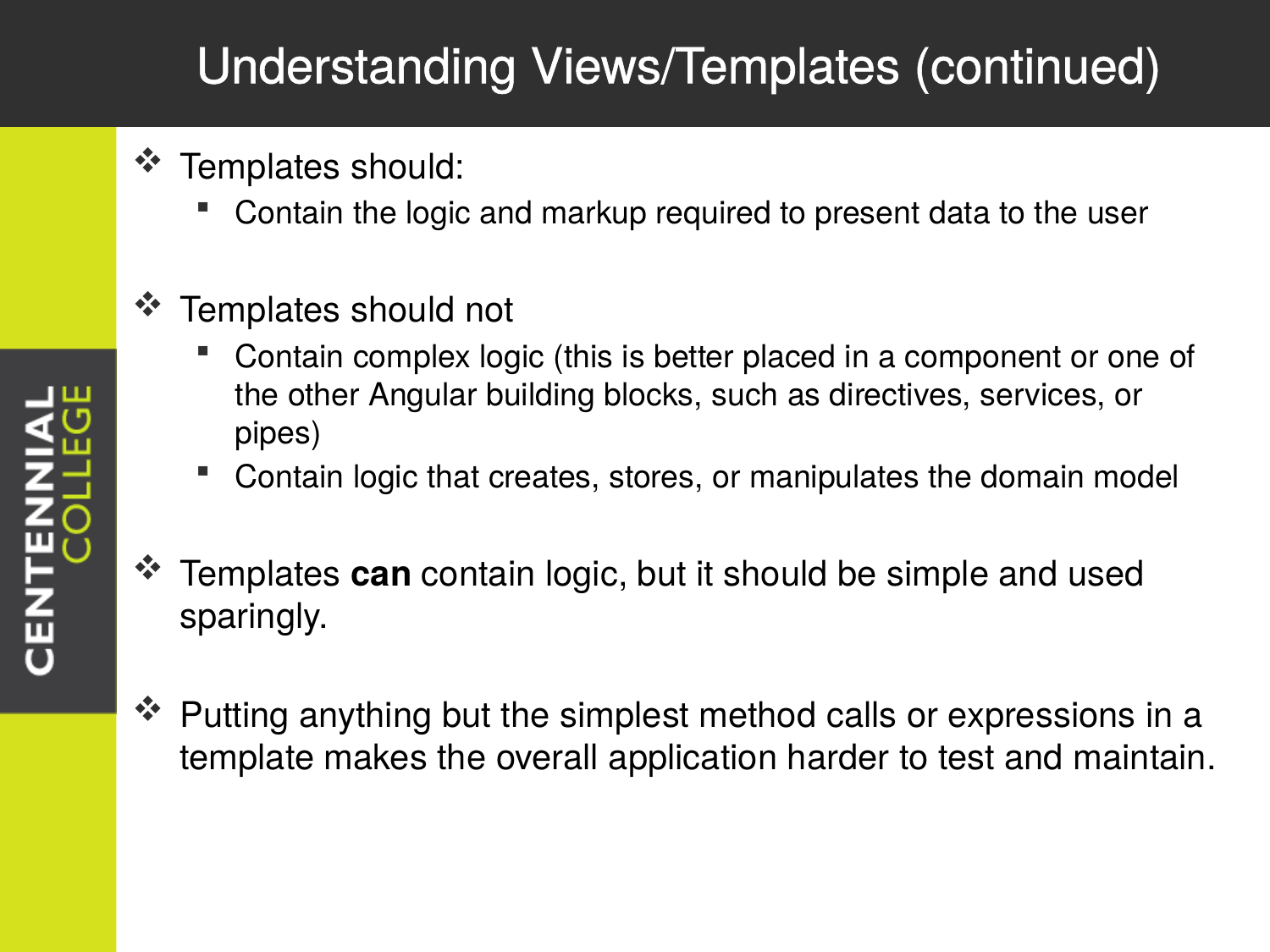

# Understanding Views/Templates (continued)
Templates should:
Contain the logic and markup required to present data to the user

Templates should not
Contain complex logic (this is better placed in a component or one of the other Angular building blocks, such as directives, services, or pipes)
Contain logic that creates, stores, or manipulates the domain model

Templates can contain logic, but it should be simple and used sparingly.

Putting anything but the simplest method calls or expressions in a template makes the overall application harder to test and maintain.